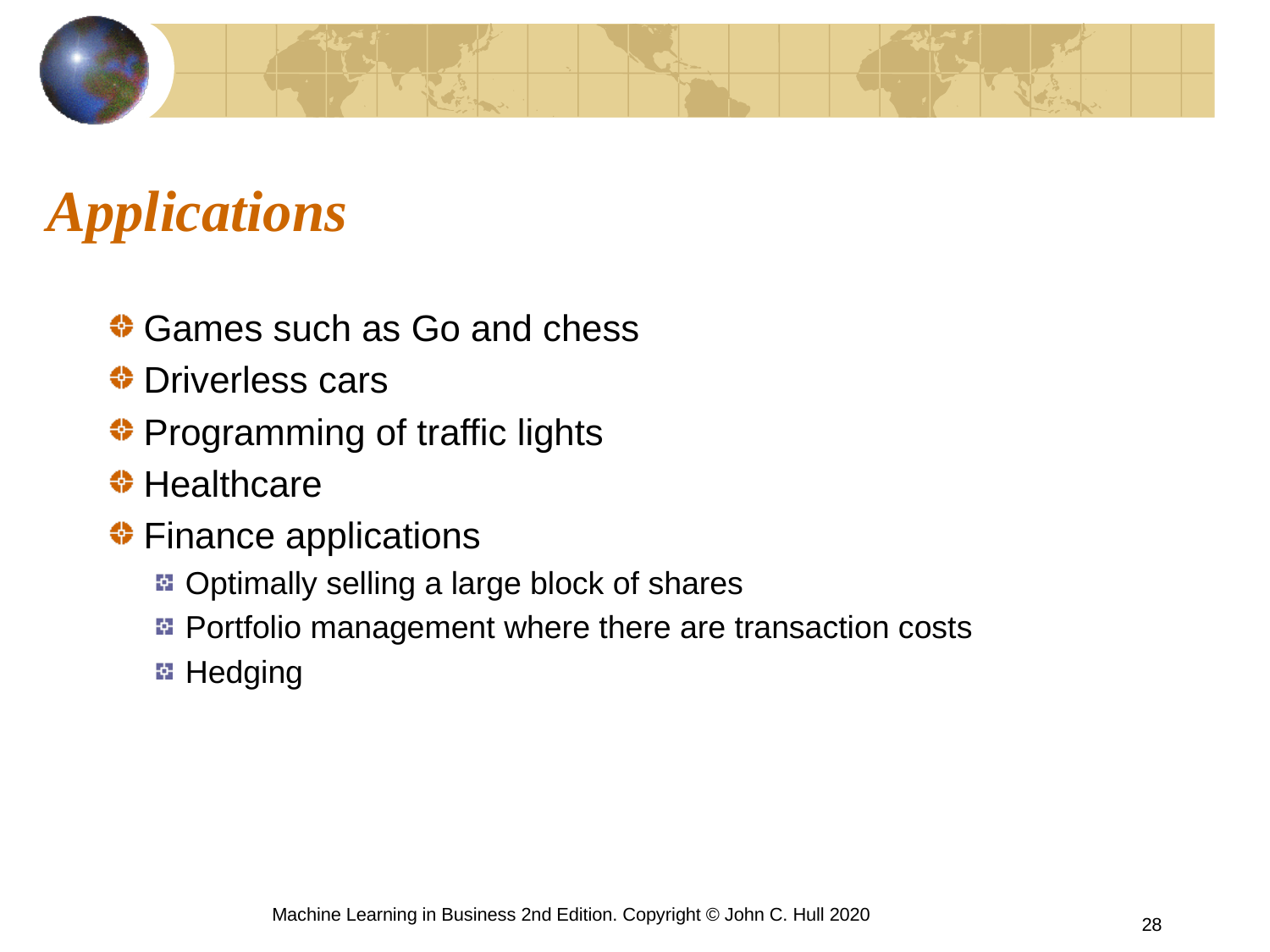

# Applications
Games such as Go and chess
Driverless cars
Programming of traffic lights
Healthcare
Finance applications
Optimally selling a large block of shares
Portfolio management where there are transaction costs
Hedging
Machine Learning in Business 2nd Edition. Copyright © John C. Hull 2020
28